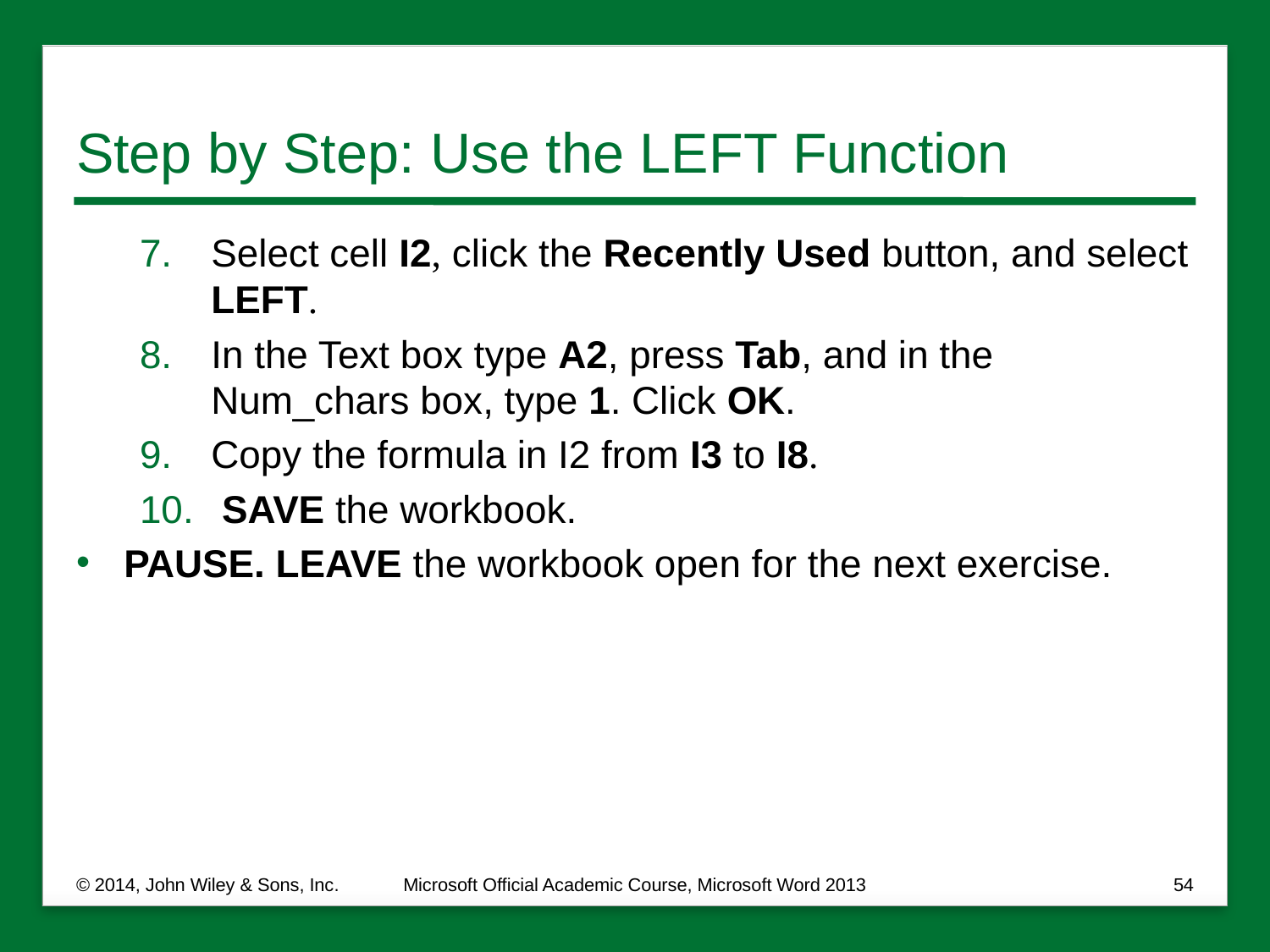

# Step by Step: Use the LEFT Function
Select cell I2, click the Recently Used button, and select LEFT.
In the Text box type A2, press Tab, and in the Num_chars box, type 1. Click OK.
Copy the formula in I2 from I3 to I8.
 SAVE the workbook.
PAUSE. LEAVE the workbook open for the next exercise.
© 2014, John Wiley & Sons, Inc.
Microsoft Official Academic Course, Microsoft Word 2013
54